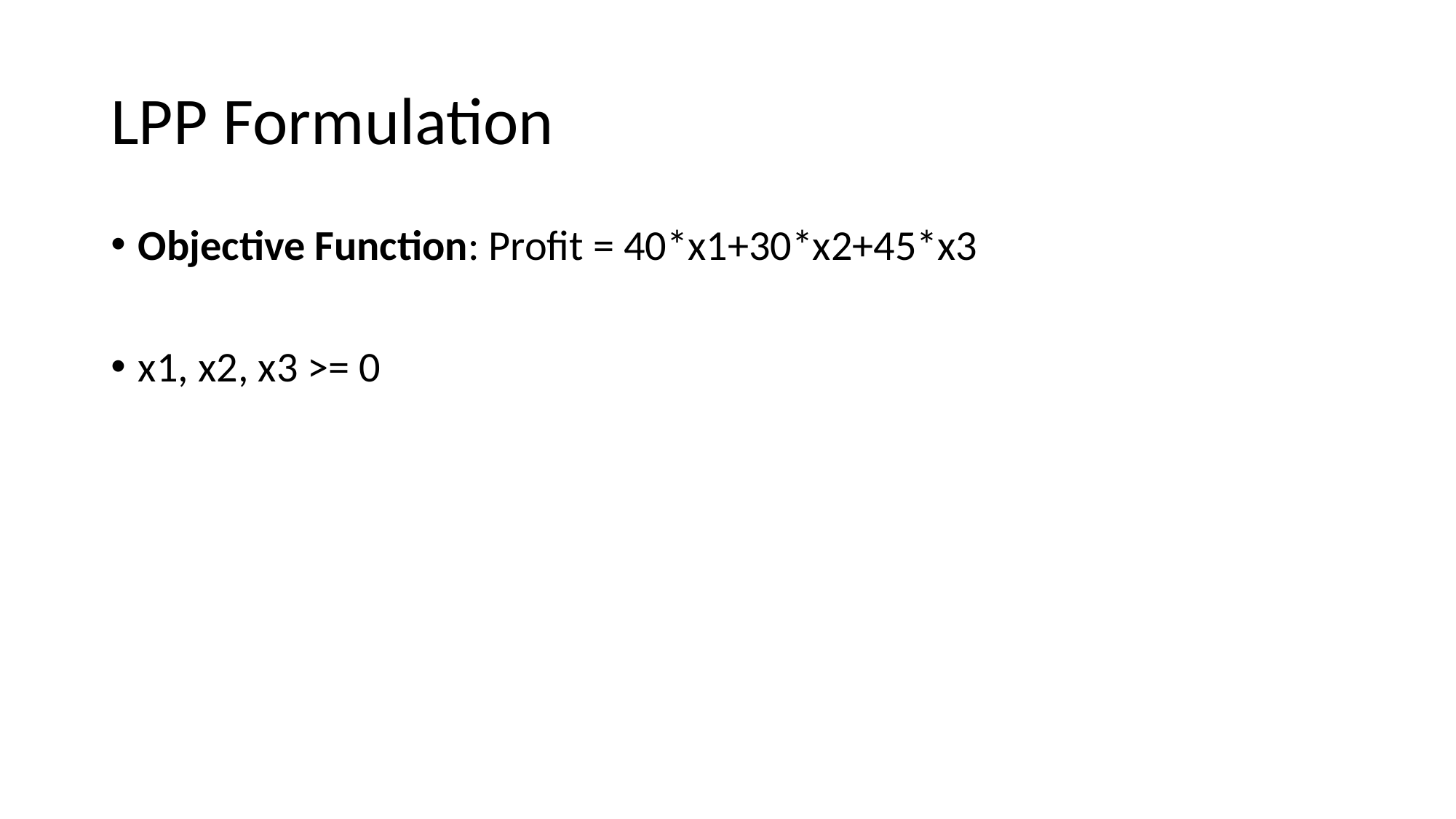

# LPP Formulation
Objective Function: Profit = 40*x1+30*x2+45*x3

x1, x2, x3 >= 0